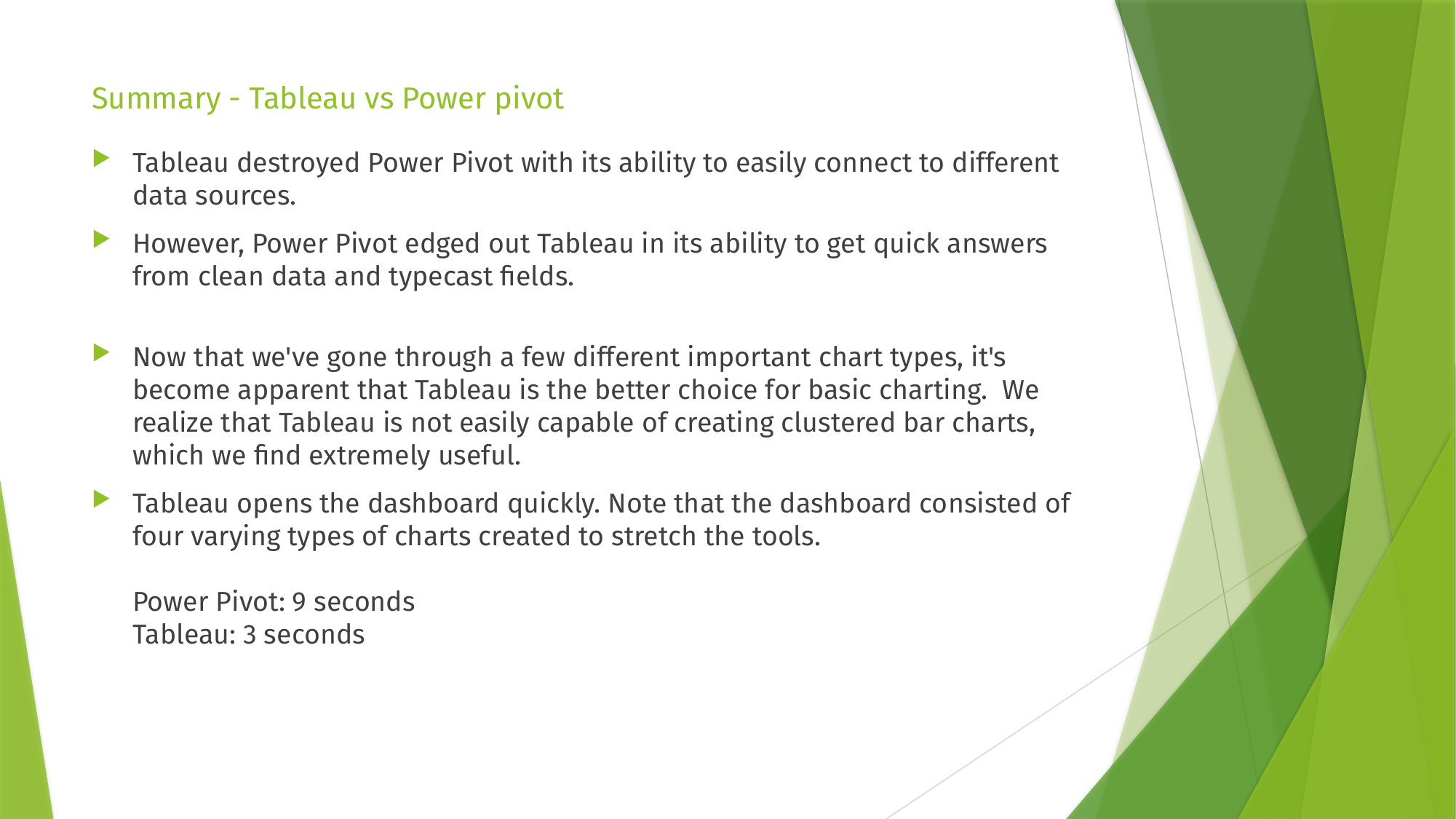

# Summary - Tableau vs Power pivot
Tableau destroyed Power Pivot with its ability to easily connect to different data sources.
However, Power Pivot edged out Tableau in its ability to get quick answers from clean data and typecast fields.
Now that we've gone through a few different important chart types, it's become apparent that Tableau is the better choice for basic charting.  We realize that Tableau is not easily capable of creating clustered bar charts, which we find extremely useful.
Tableau opens the dashboard quickly. Note that the dashboard consisted of four varying types of charts created to stretch the tools.
Power Pivot: 9 seconds
Tableau: 3 seconds